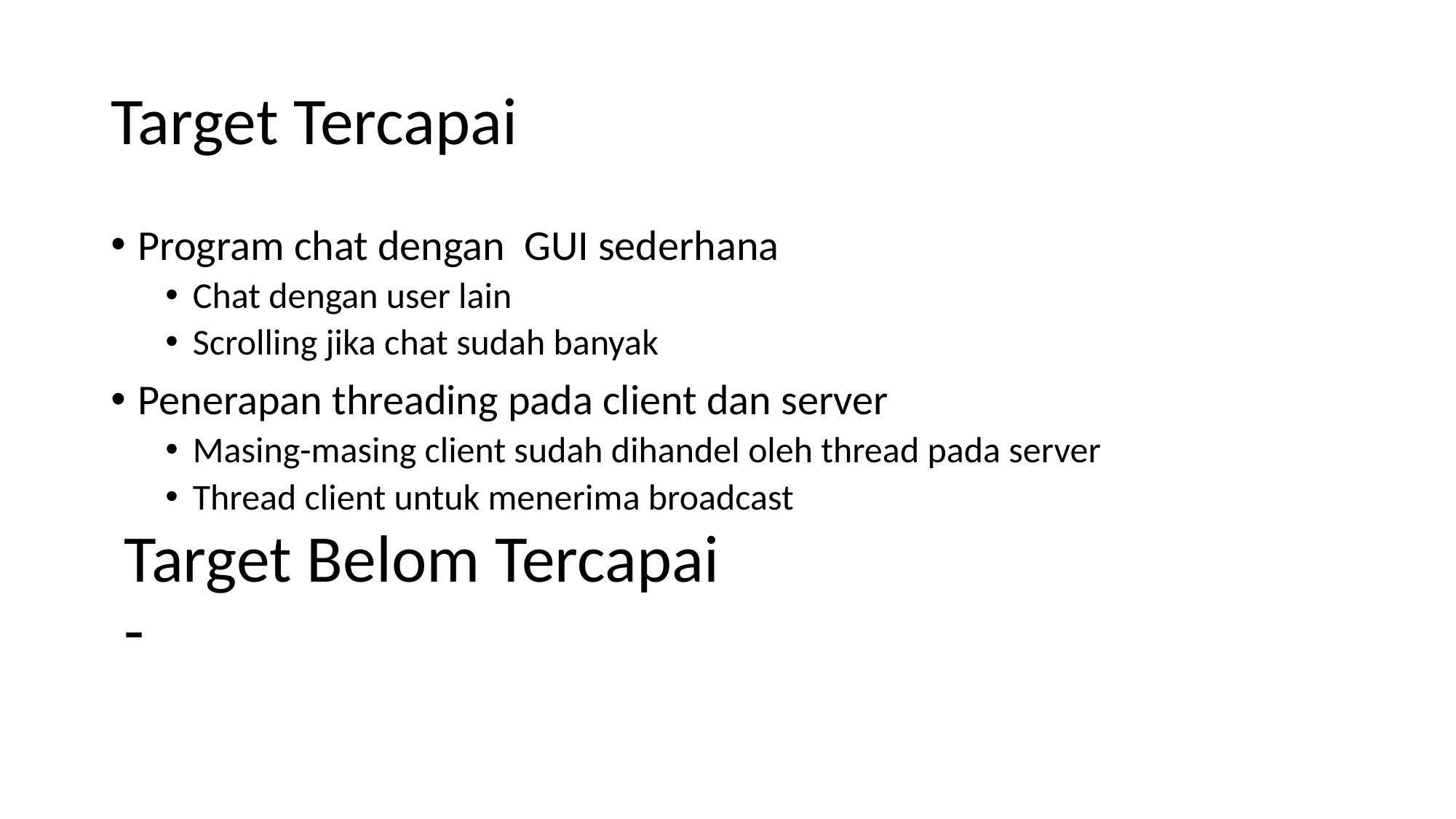

# Target Tercapai
Program chat dengan  GUI sederhana
Chat dengan user lain
Scrolling jika chat sudah banyak
Penerapan threading pada client dan server
Masing-masing client sudah dihandel oleh thread pada server
Thread client untuk menerima broadcast

Target Belom Tercapai
-